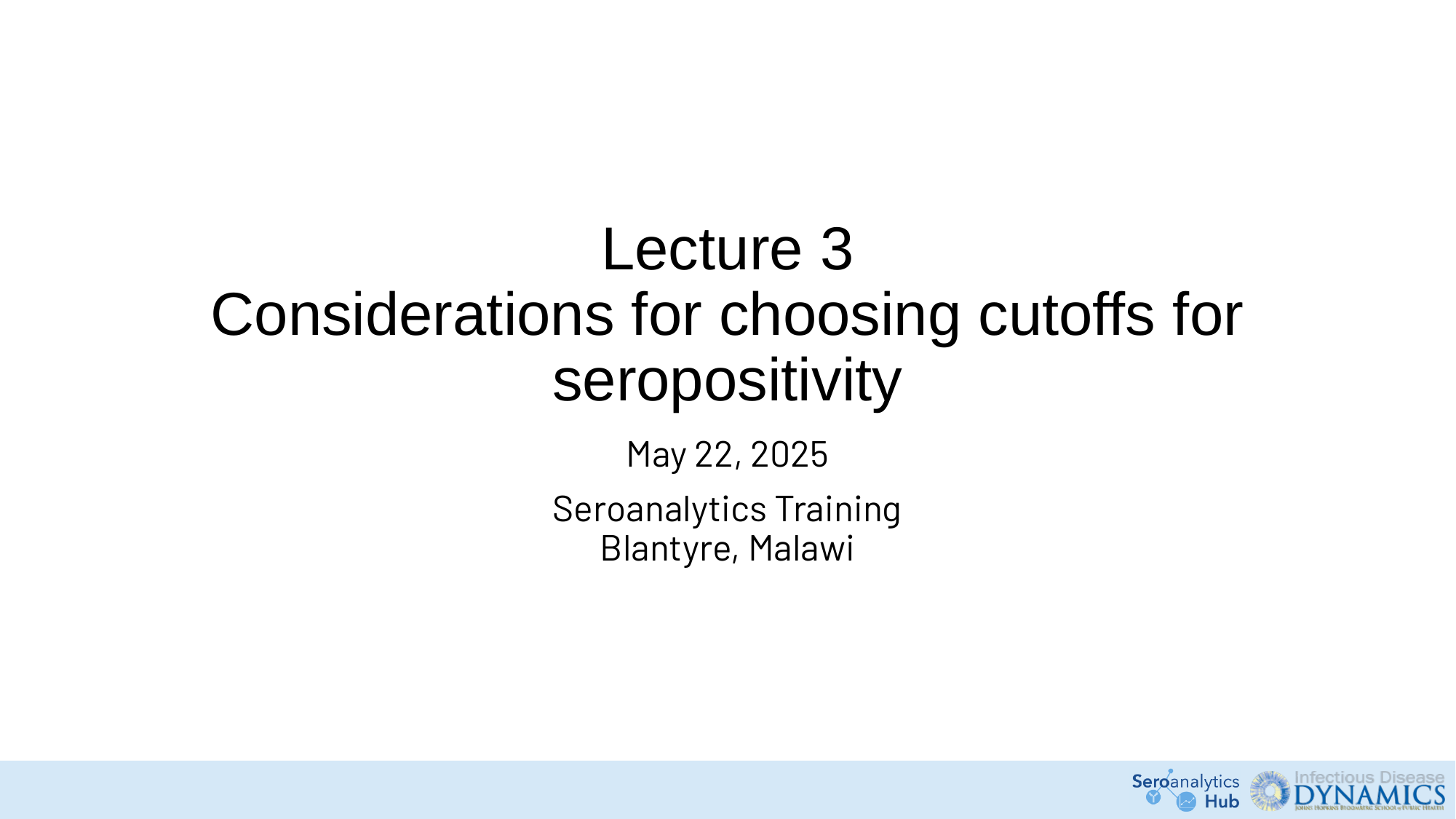

# Lecture 3 Considerations for choosing cutoffs for seropositivity
May 22, 2025
Seroanalytics Training
Blantyre, Malawi